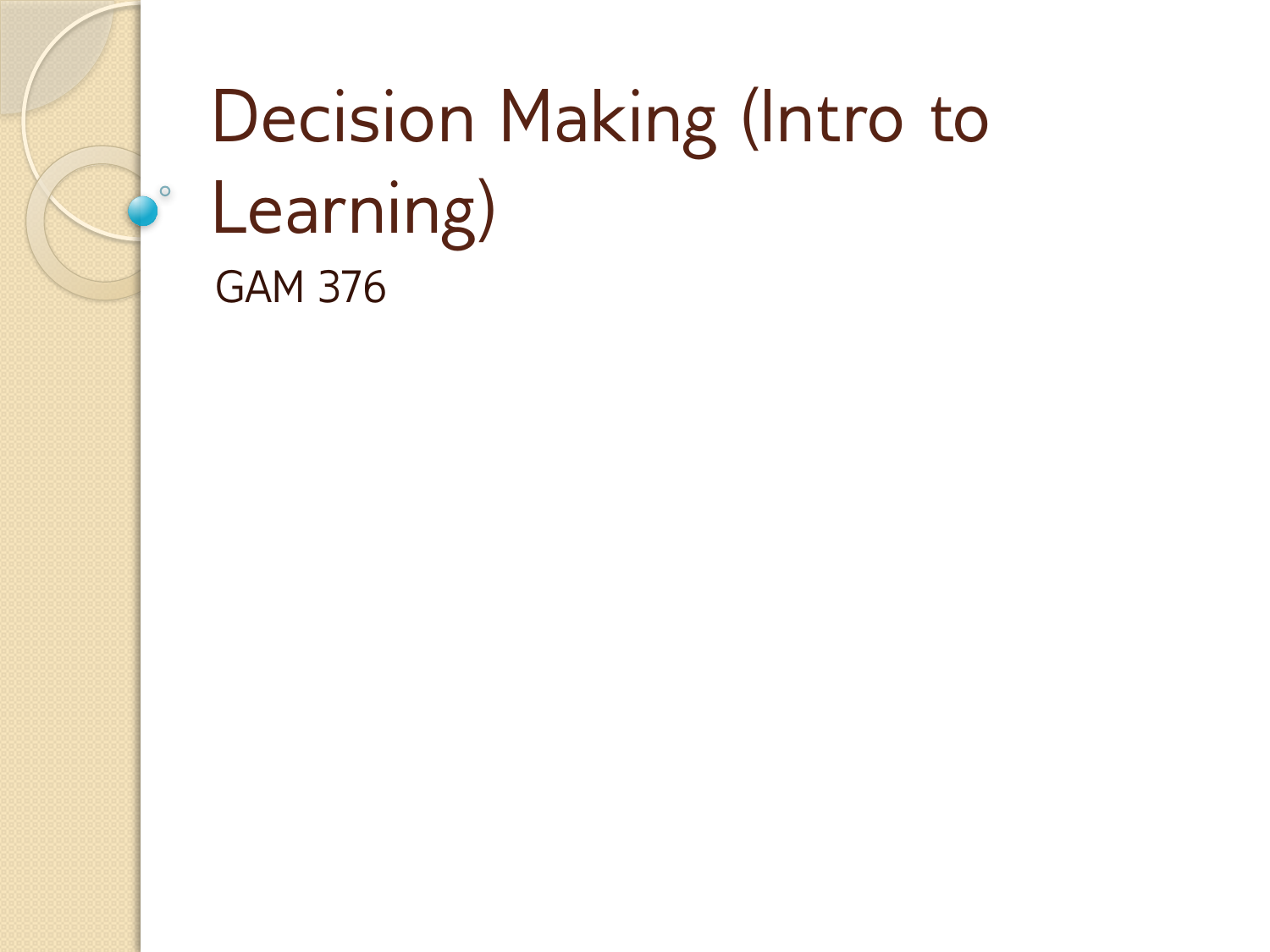

# Decision Making (Intro to Learning)
GAM 376